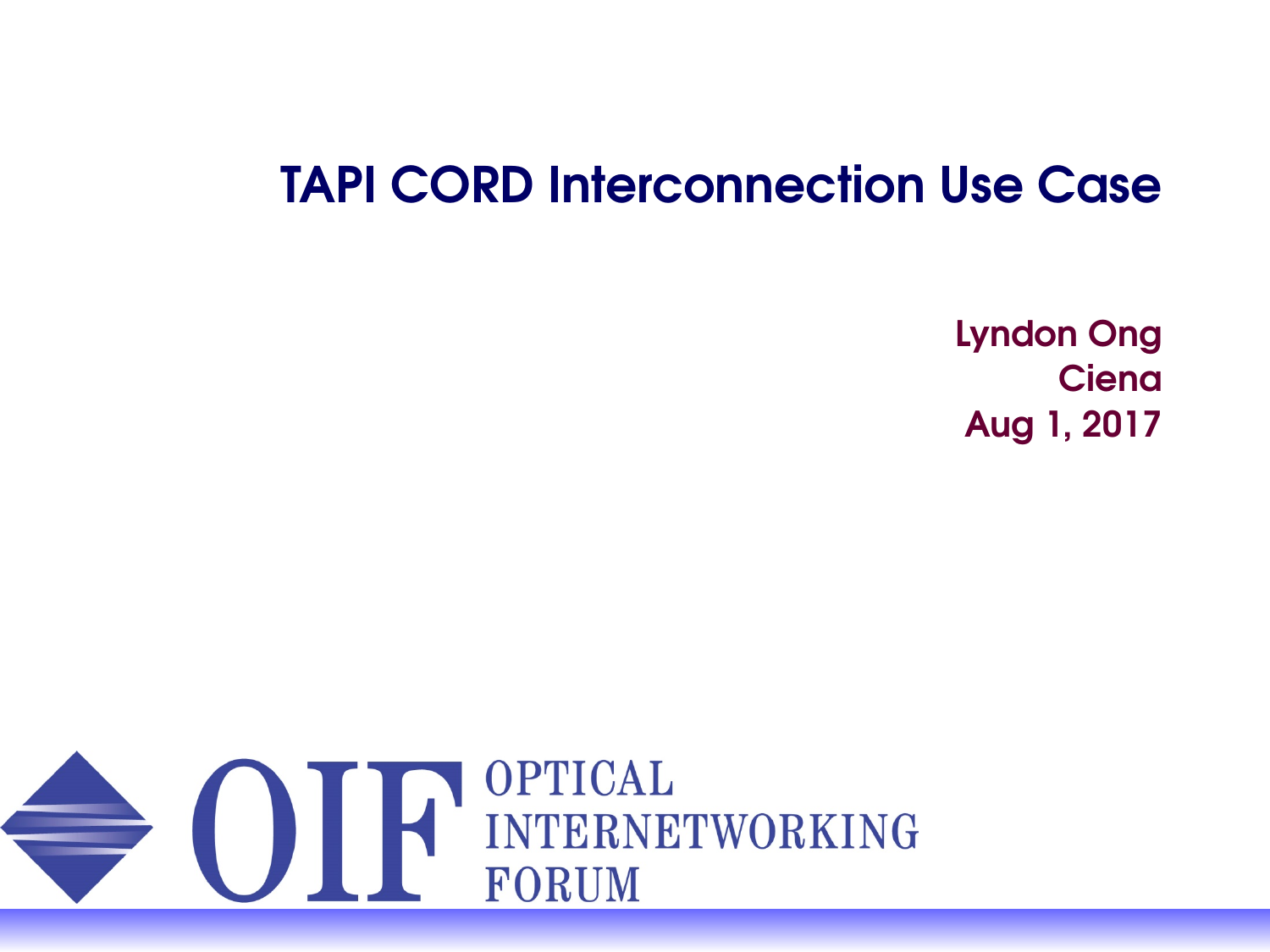

# TAPI CORD Interconnection Use Case
Lyndon Ong
Ciena
Aug 1, 2017